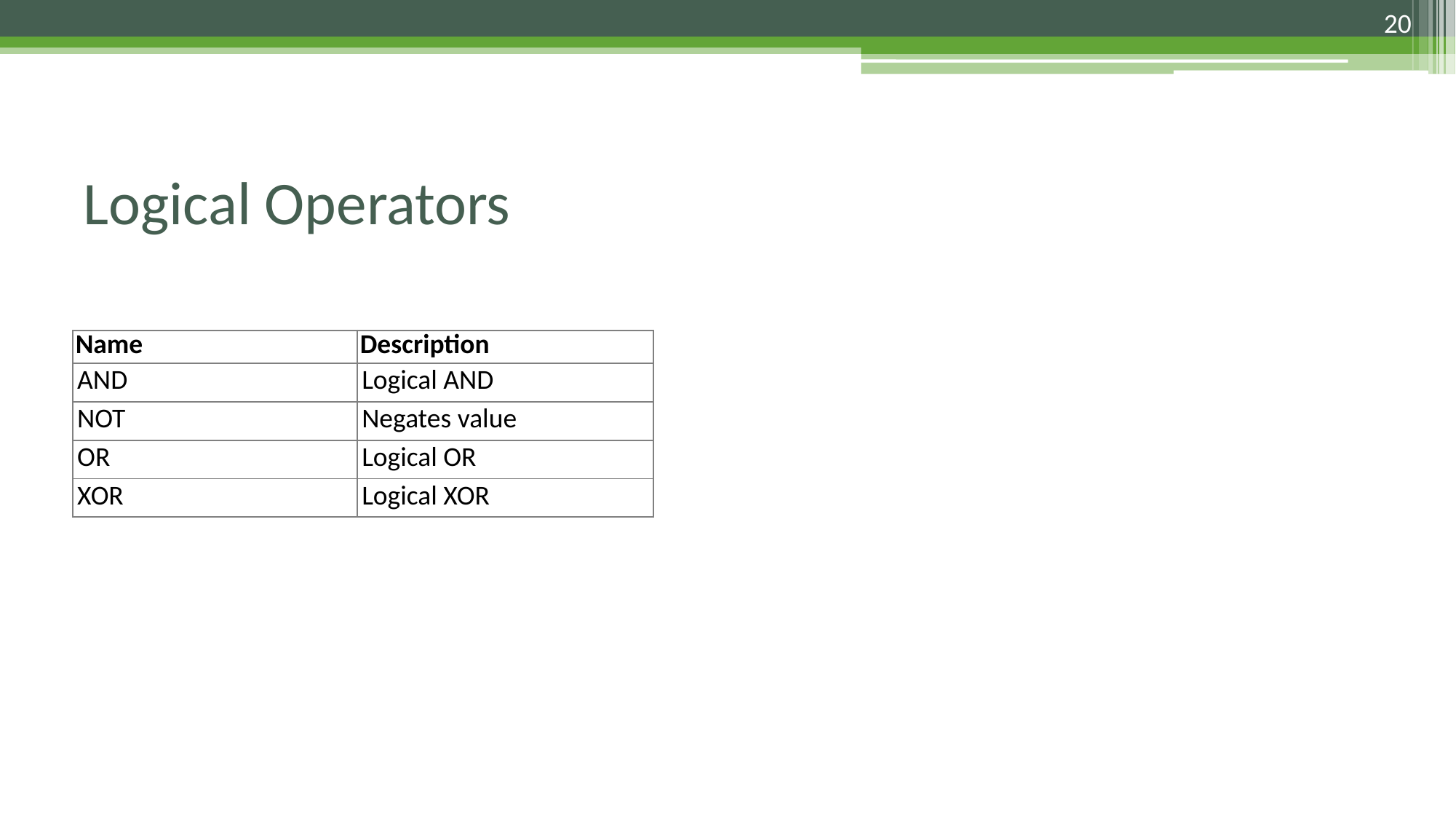

20
# Logical Operators
| Name | Description |
| --- | --- |
| AND | Logical AND |
| NOT | Negates value |
| OR | Logical OR |
| XOR | Logical XOR |